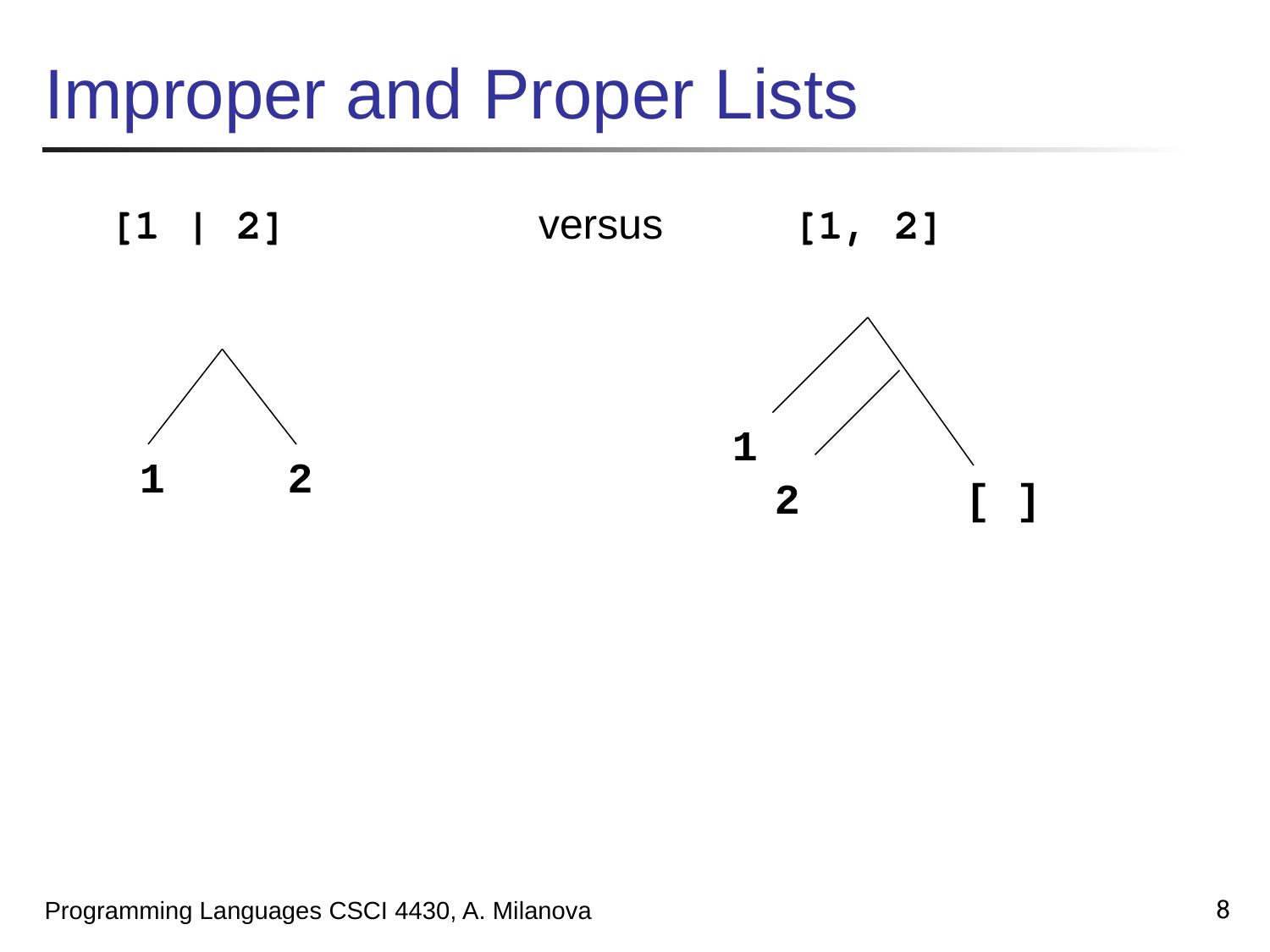

# Improper and Proper Lists
[1 | 2]  		versus 	[1, 2]

1
1
2
2
[ ]
8
Programming Languages CSCI 4430, A. Milanova